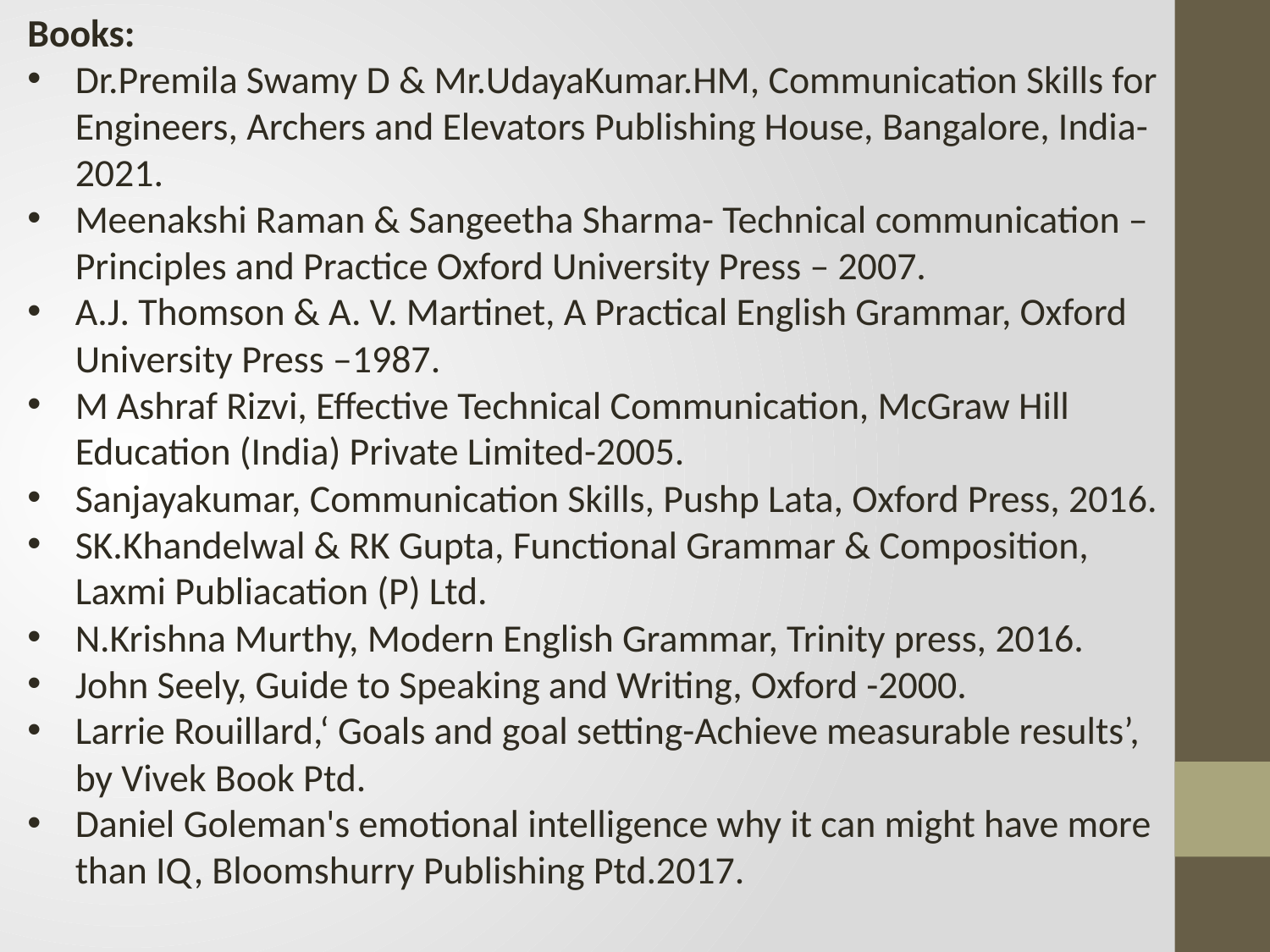

Books:
Dr.Premila Swamy D & Mr.UdayaKumar.HM, Communication Skills for Engineers, Archers and Elevators Publishing House, Bangalore, India-2021.
Meenakshi Raman & Sangeetha Sharma- Technical communication – Principles and Practice Oxford University Press – 2007.
A.J. Thomson & A. V. Martinet, A Practical English Grammar, Oxford University Press –1987.
M Ashraf Rizvi, Effective Technical Communication, McGraw Hill Education (India) Private Limited-2005.
Sanjayakumar, Communication Skills, Pushp Lata, Oxford Press, 2016.
SK.Khandelwal & RK Gupta, Functional Grammar & Composition, Laxmi Publiacation (P) Ltd.
N.Krishna Murthy, Modern English Grammar, Trinity press, 2016.
John Seely, Guide to Speaking and Writing, Oxford -2000.
Larrie Rouillard,‘ Goals and goal setting-Achieve measurable results’, by Vivek Book Ptd.
Daniel Goleman's emotional intelligence why it can might have more than IQ, Bloomshurry Publishing Ptd.2017.